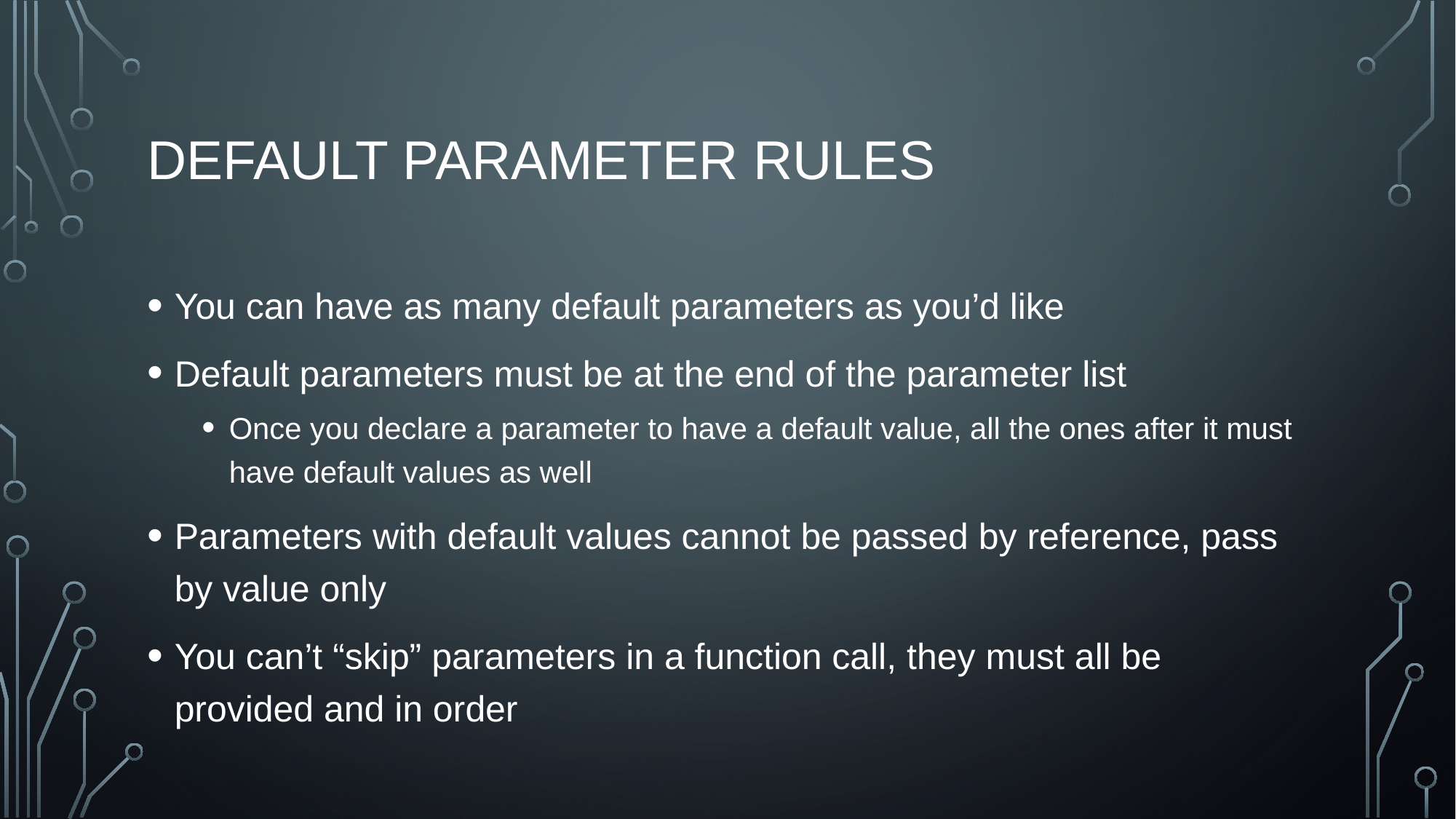

# Default Parameter rules
You can have as many default parameters as you’d like
Default parameters must be at the end of the parameter list
Once you declare a parameter to have a default value, all the ones after it must have default values as well
Parameters with default values cannot be passed by reference, pass by value only
You can’t “skip” parameters in a function call, they must all be provided and in order